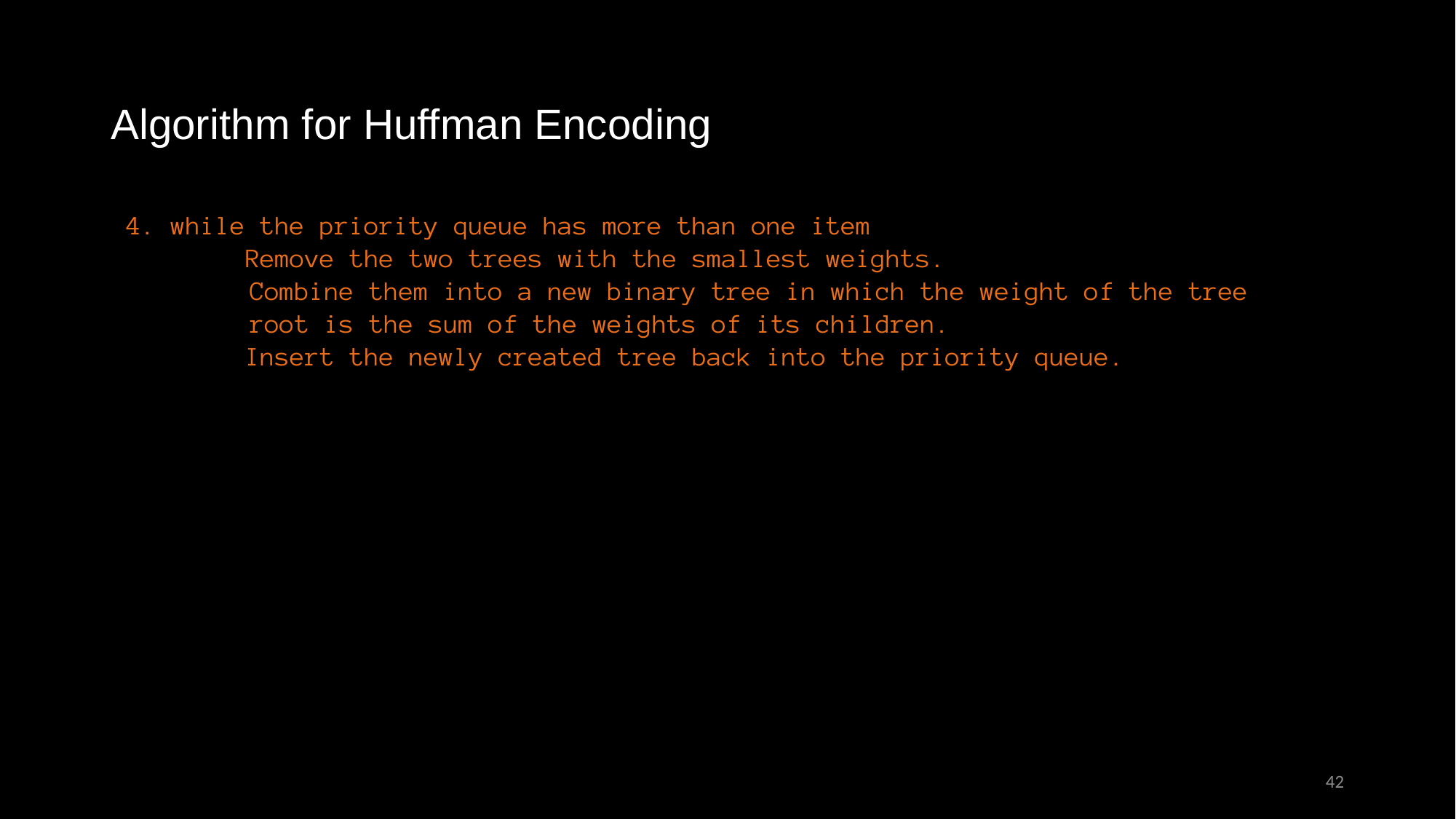

# Algorithm for Huffman Encoding
4. while the priority queue has more than one item
        Remove the two trees with the smallest weights.
  	 Combine them into a new binary tree in which the weight of the tree
	 root is the sum of the weights of its children.
        Insert the newly created tree back into the priority queue.

42